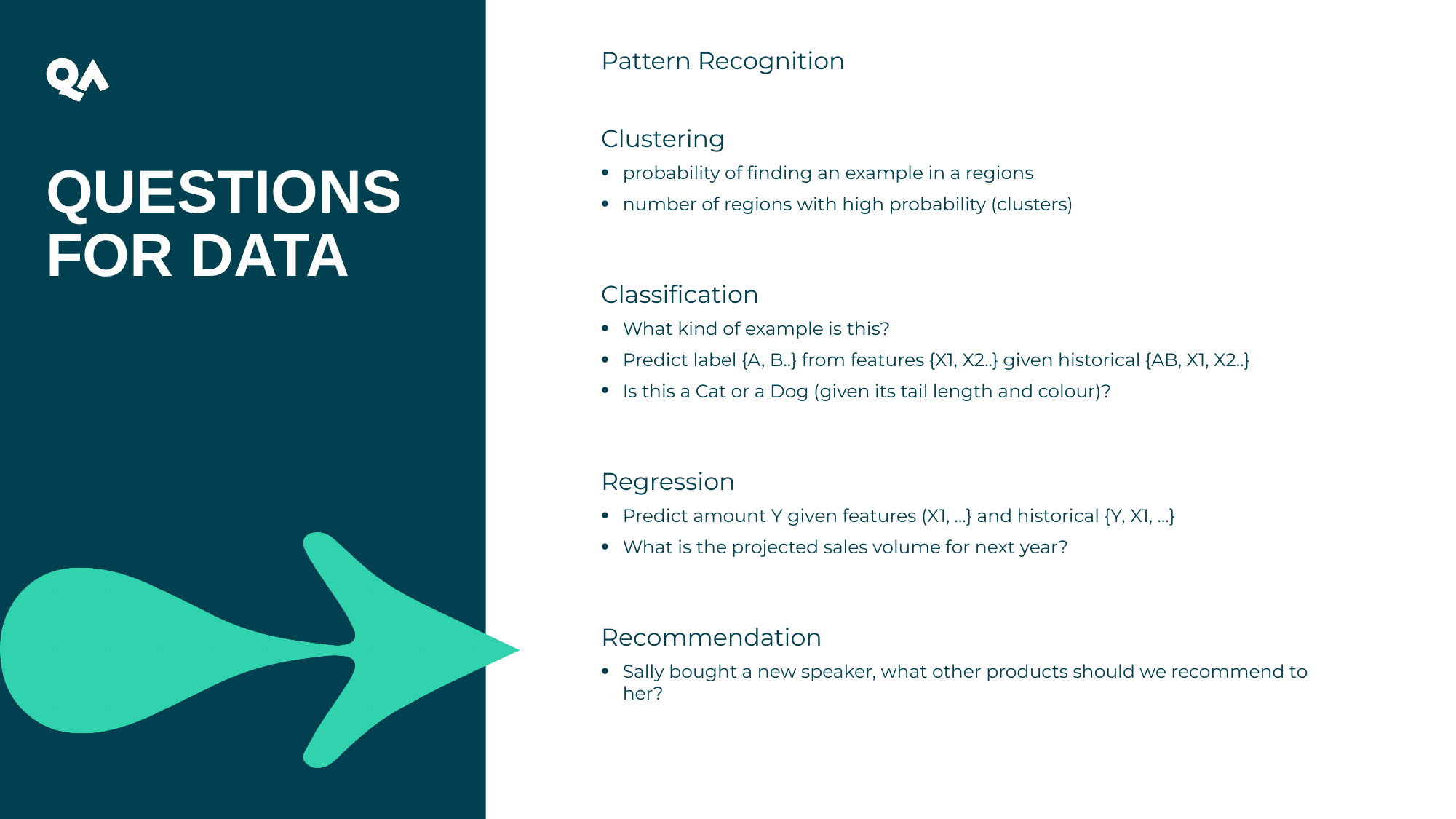

Pattern Recognition

Clustering
probability of finding an example in a regions
number of regions with high probability (clusters)

Classification
What kind of example is this?
Predict label {A, B..} from features {X1, X2..} given historical {AB, X1, X2..}
Is this a Cat or a Dog (given its tail length and colour)?

Regression
Predict amount Y given features (X1, …} and historical {Y, X1, …}
What is the projected sales volume for next year?

Recommendation
Sally bought a new speaker, what other products should we recommend to her?
# Questions for Data